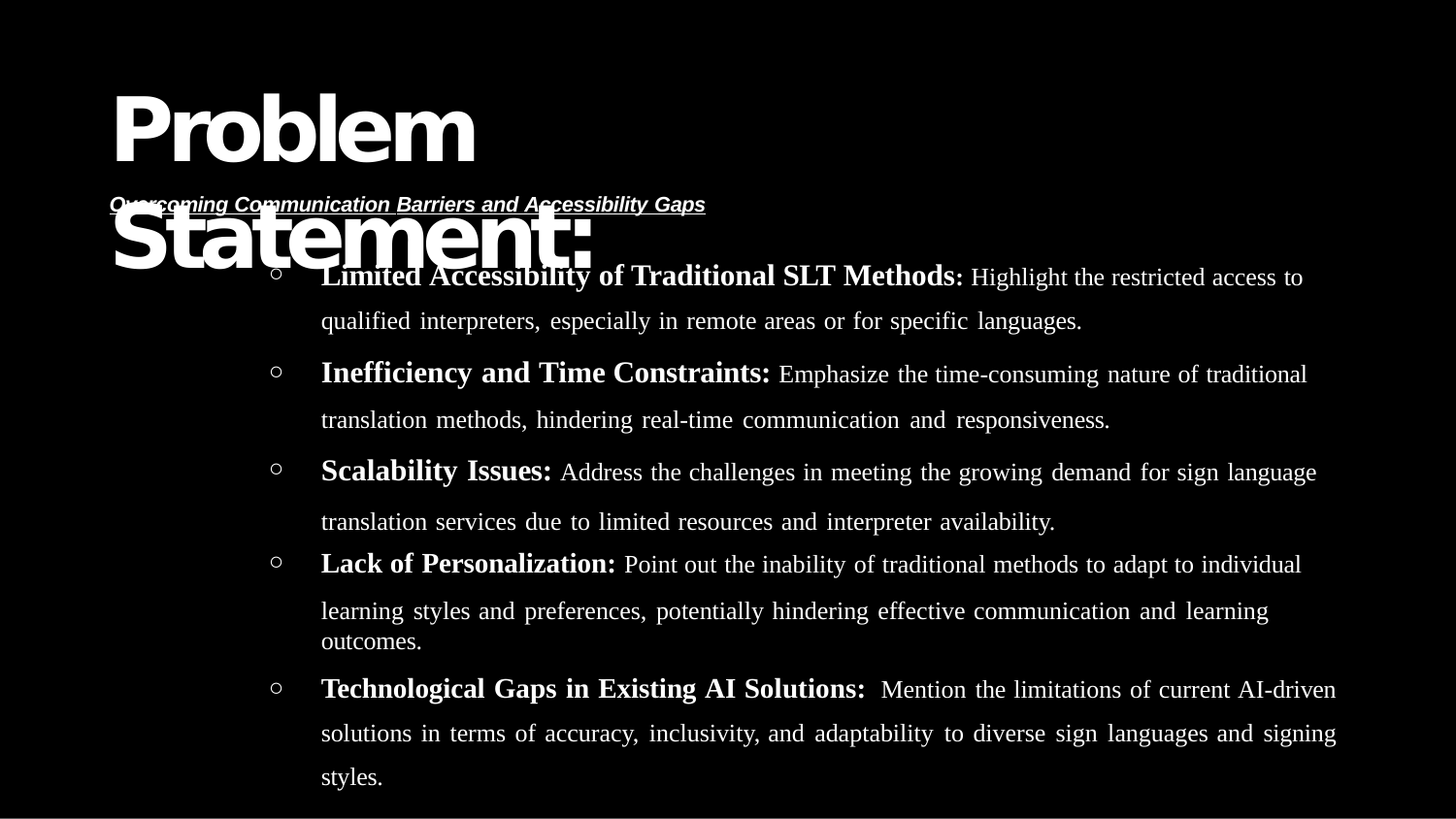

# Problem Statement:
Overcoming Communication Barriers and Accessibility Gaps
Limited Accessibility of Traditional SLT Methods: Highlight the restricted access to qualified interpreters, especially in remote areas or for specific languages.
Inefficiency and Time Constraints: Emphasize the time-consuming nature of traditional translation methods, hindering real-time communication and responsiveness.
Scalability Issues: Address the challenges in meeting the growing demand for sign language translation services due to limited resources and interpreter availability.
Lack of Personalization: Point out the inability of traditional methods to adapt to individual
learning styles and preferences, potentially hindering effective communication and learning outcomes.
Technological Gaps in Existing AI Solutions: Mention the limitations of current AI-driven solutions in terms of accuracy, inclusivity, and adaptability to diverse sign languages and signing styles.